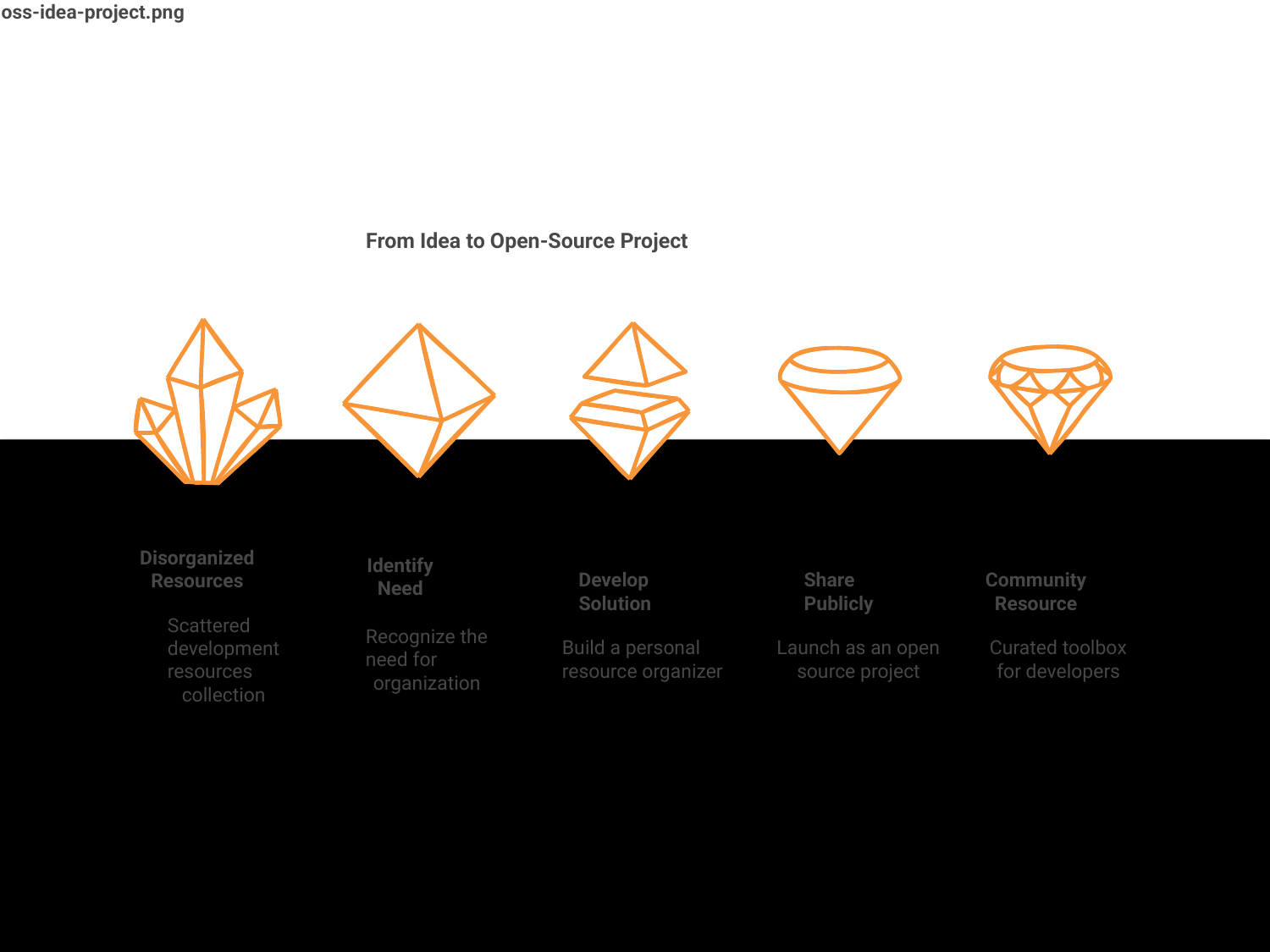

oss-idea-project.png
From Idea to Open-Source Project

Disorganized
Resources
Identify
Need
Develop
Solution
Share
Publicly
Community
Resource
Scattered
development
resources
collection
Recognize the
need for
organization
Build a personal
resource organizer
Launch as an open
source project
Curated toolbox
for developers